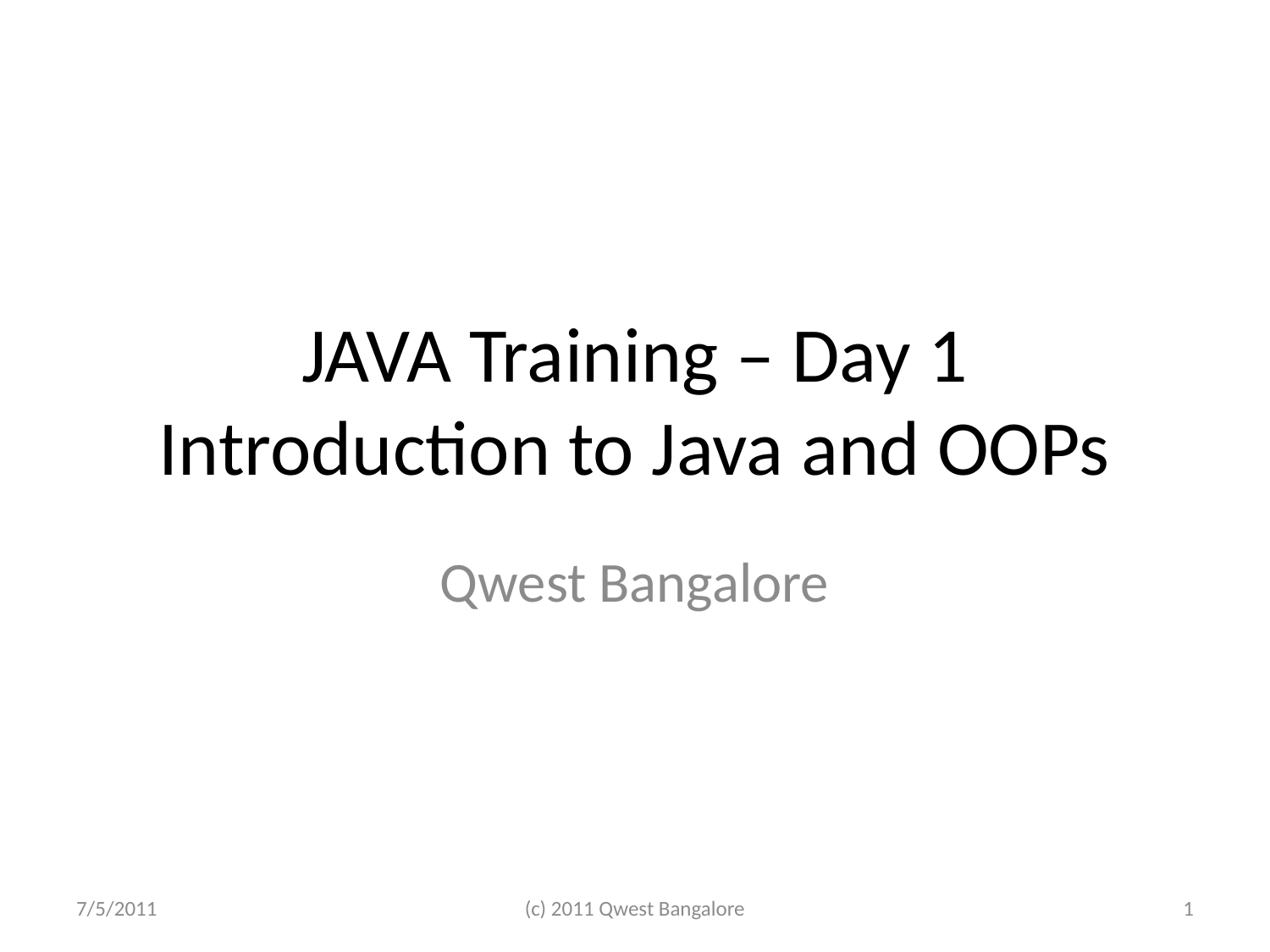

# JAVA Training – Day 1 Introduction to Java and OOPs
Qwest Bangalore
7/5/2011
(c) 2011 Qwest Bangalore
1